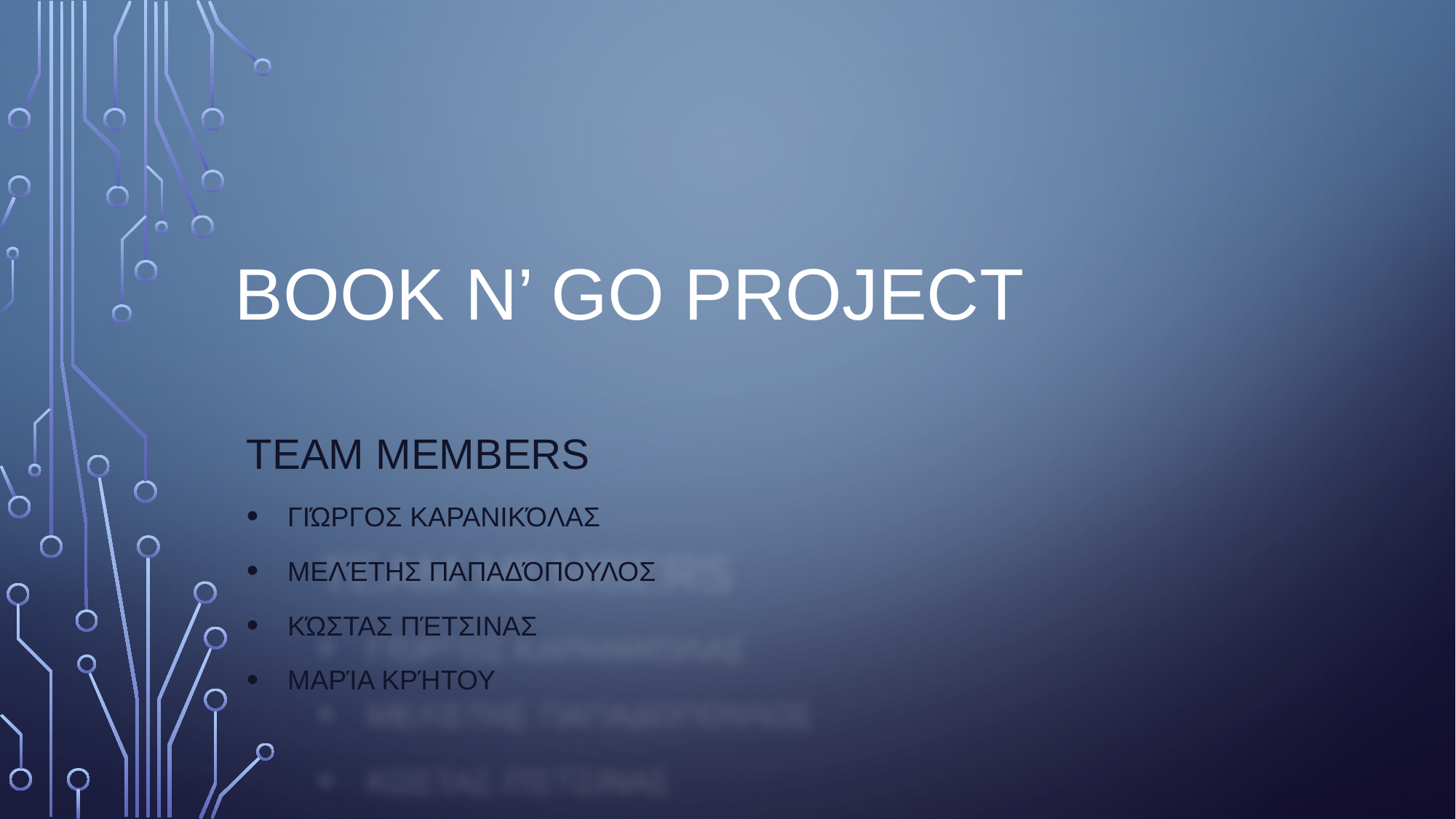

# BOOK N’ GO PROJECT
TEAM MEMBERS
Γιώργος καρανικόλας
Μελέτης παπαδόπουλος
Κώστας Πέτσινας
Μαρία Κρήτου